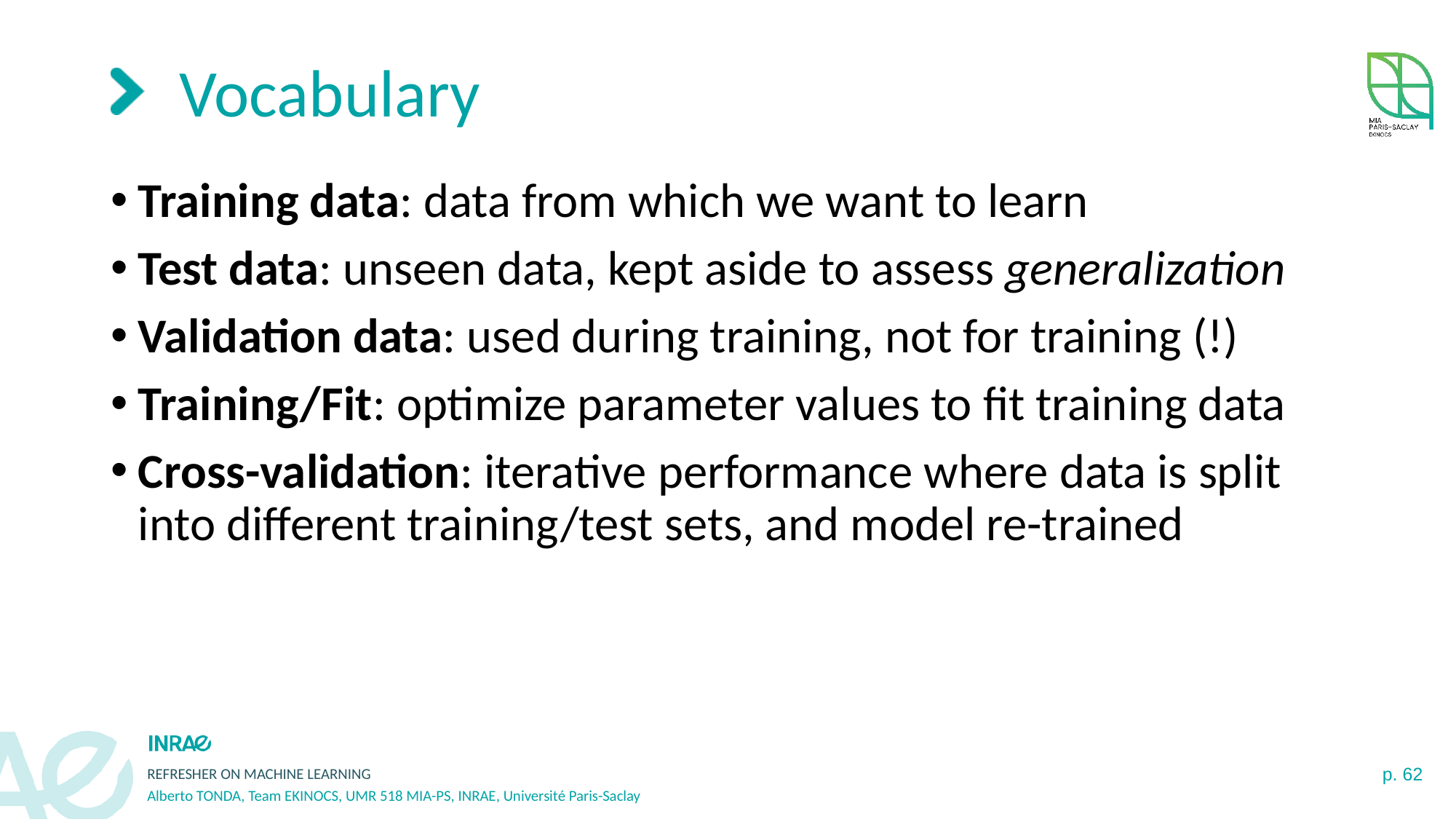

# Vocabulary
Training data: data from which we want to learn
Test data: unseen data, kept aside to assess generalization
Validation data: used during training, not for training (!)
Training/Fit: optimize parameter values to fit training data
Cross-validation: iterative performance where data is split into different training/test sets, and model re-trained